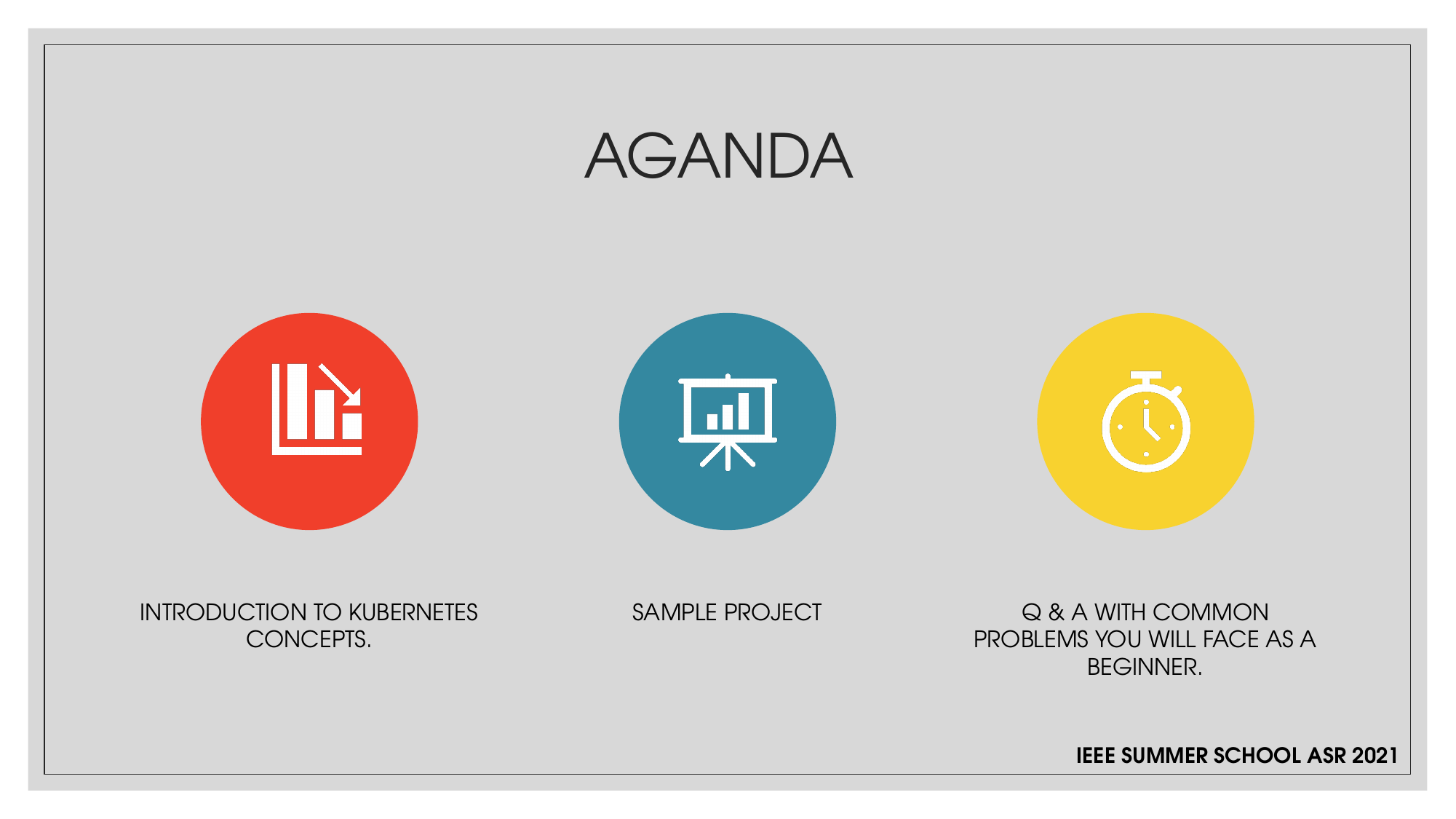

# AGANDA
Introduction to Kubernetes concepts.
Sample Project
Q & A with common problems you will face as a beginner.
IEEE SUMMER SCHOOL ASR 2021